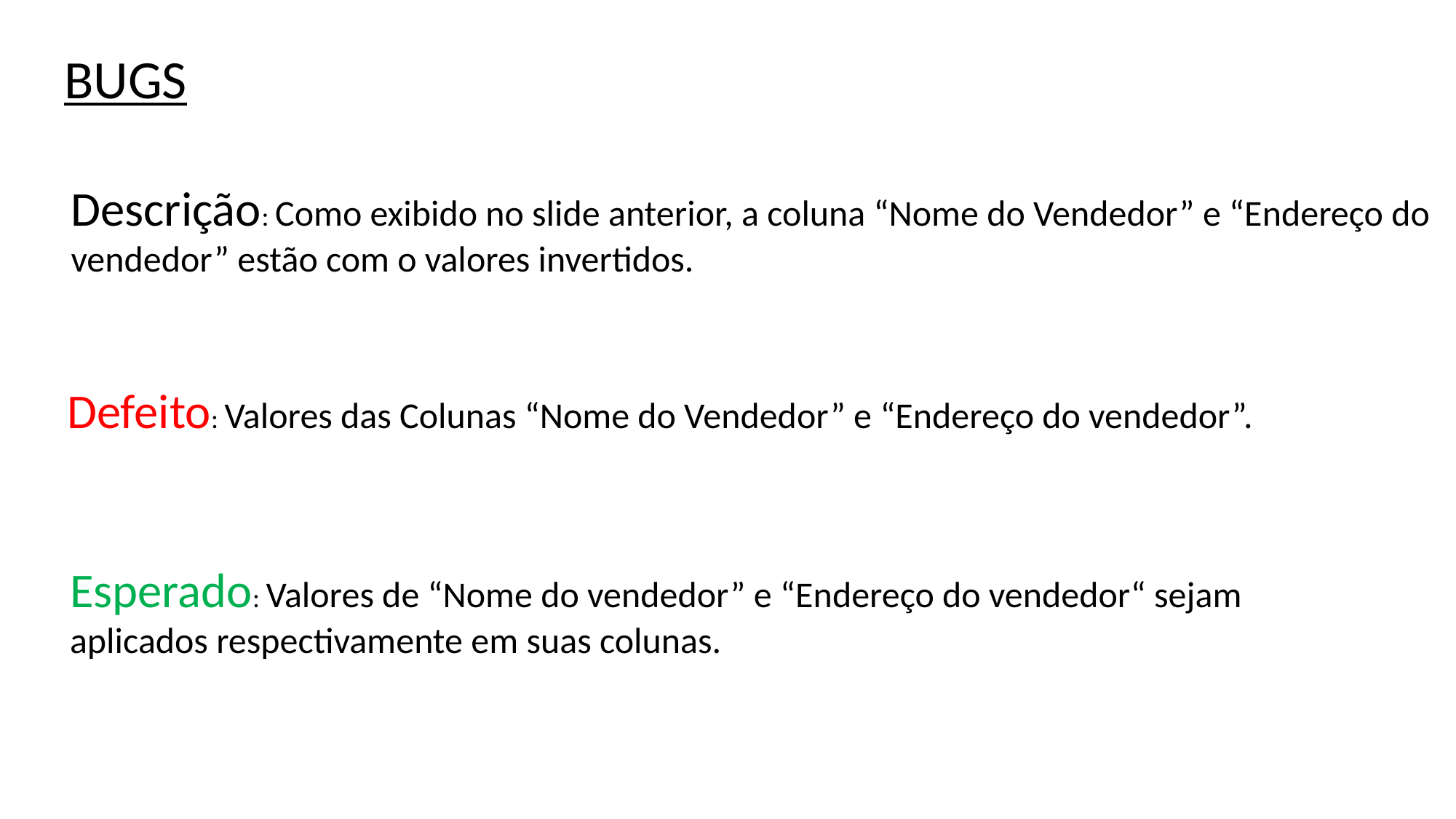

# BUGS
Descrição: Como exibido no slide anterior, a coluna “Nome do Vendedor” e “Endereço do
vendedor” estão com o valores invertidos.
Defeito: Valores das Colunas “Nome do Vendedor” e “Endereço do vendedor”.
Esperado: Valores de “Nome do vendedor” e “Endereço do vendedor“ sejam
aplicados respectivamente em suas colunas.